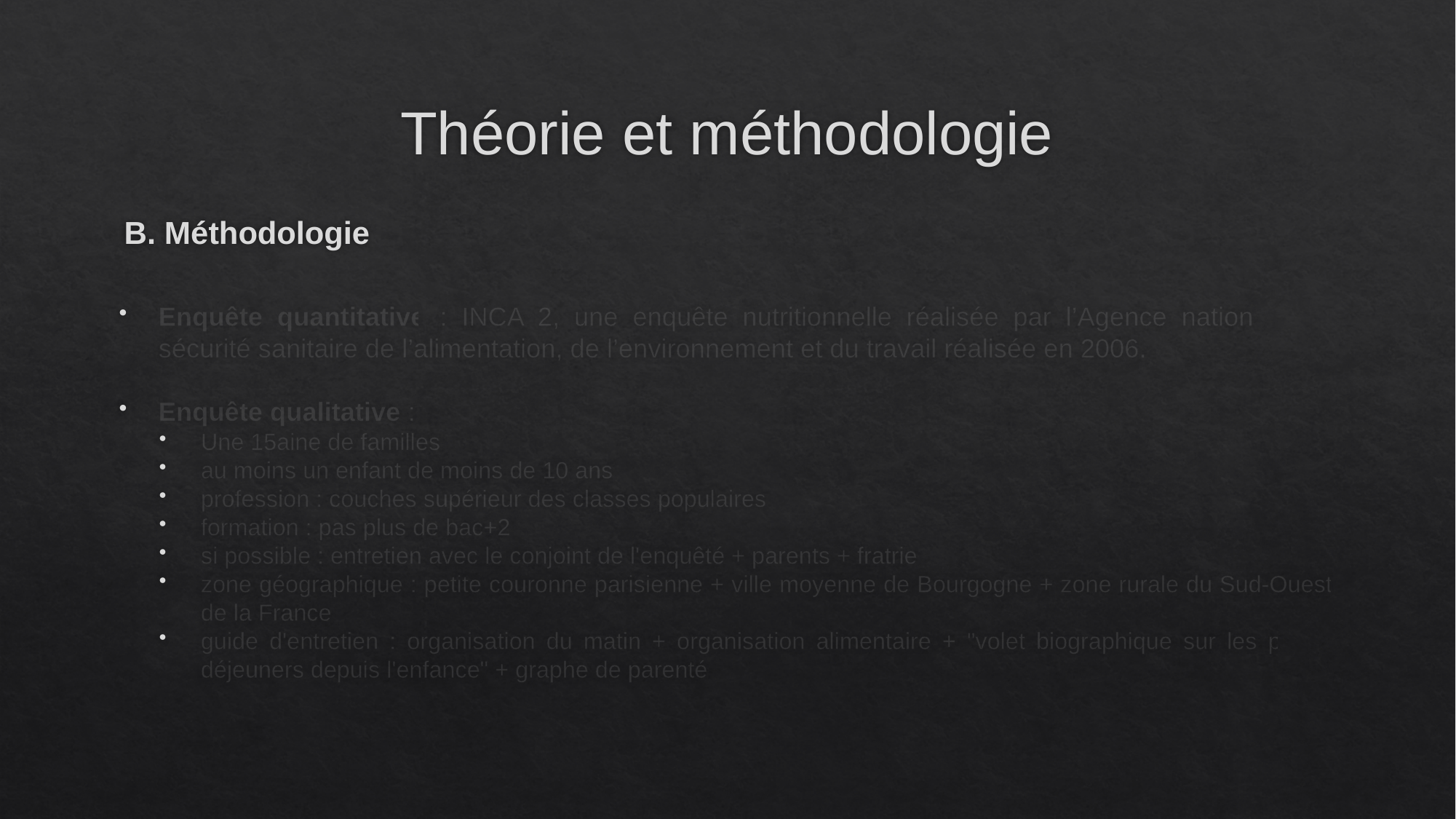

# Théorie et méthodologie
B. Méthodologie

Enquête quantitative : INCA 2, une enquête nutritionnelle réalisée par l’Agence nationale de sécurité sanitaire de l’alimentation, de l’environnement et du travail réalisée en 2006.

Enquête qualitative :
Une 15aine de familles
au moins un enfant de moins de 10 ans
profession : couches supérieur des classes populaires
formation : pas plus de bac+2
si possible : entretien avec le conjoint de l'enquêté + parents + fratrie
zone géographique : petite couronne parisienne + ville moyenne de Bourgogne + zone rurale du Sud-Ouest de la France
guide d'entretien : organisation du matin + organisation alimentaire + "volet biographique sur les petits-déjeuners depuis l'enfance" + graphe de parenté